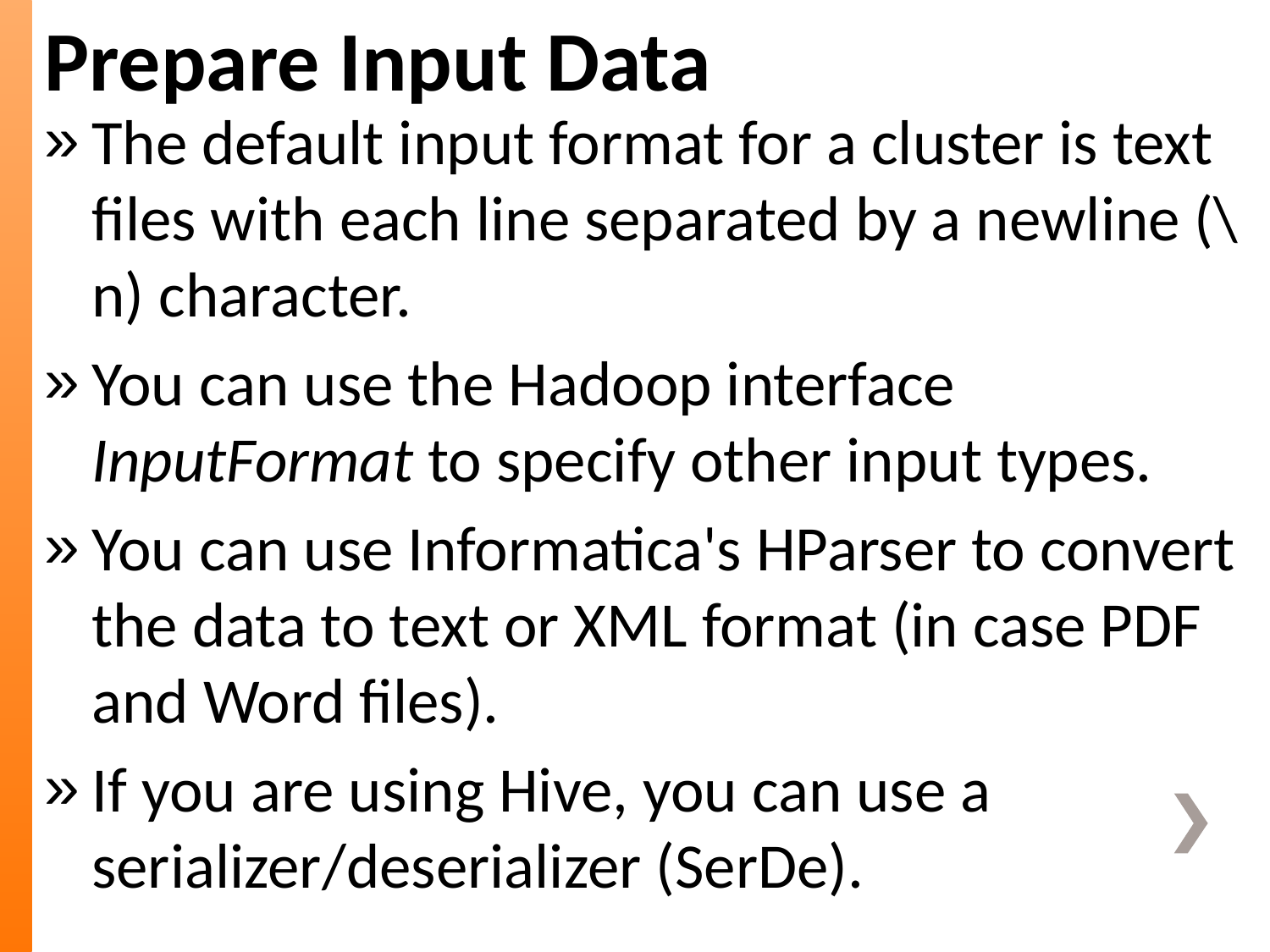

Prepare Input Data
The default input format for a cluster is text files with each line separated by a newline (\n) character.
You can use the Hadoop interface InputFormat to specify other input types.
You can use Informatica's HParser to convert the data to text or XML format (in case PDF and Word files).
If you are using Hive, you can use a serializer/deserializer (SerDe).